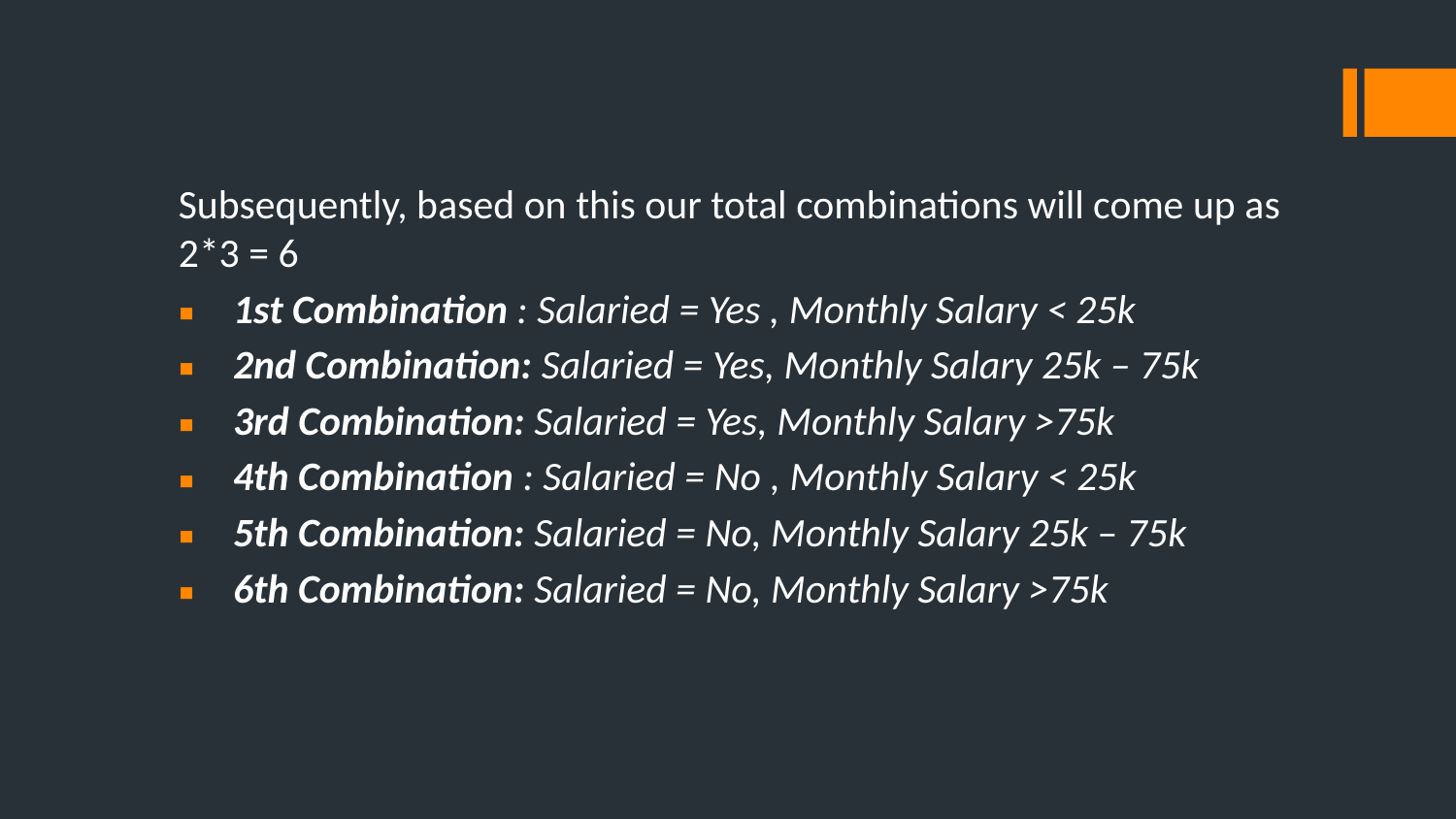

Subsequently, based on this our total combinations will come up as 2*3 = 6
1st Combination : Salaried = Yes , Monthly Salary < 25k
2nd Combination: Salaried = Yes, Monthly Salary 25k – 75k
3rd Combination: Salaried = Yes, Monthly Salary >75k
4th Combination : Salaried = No , Monthly Salary < 25k
5th Combination: Salaried = No, Monthly Salary 25k – 75k
6th Combination: Salaried = No, Monthly Salary >75k